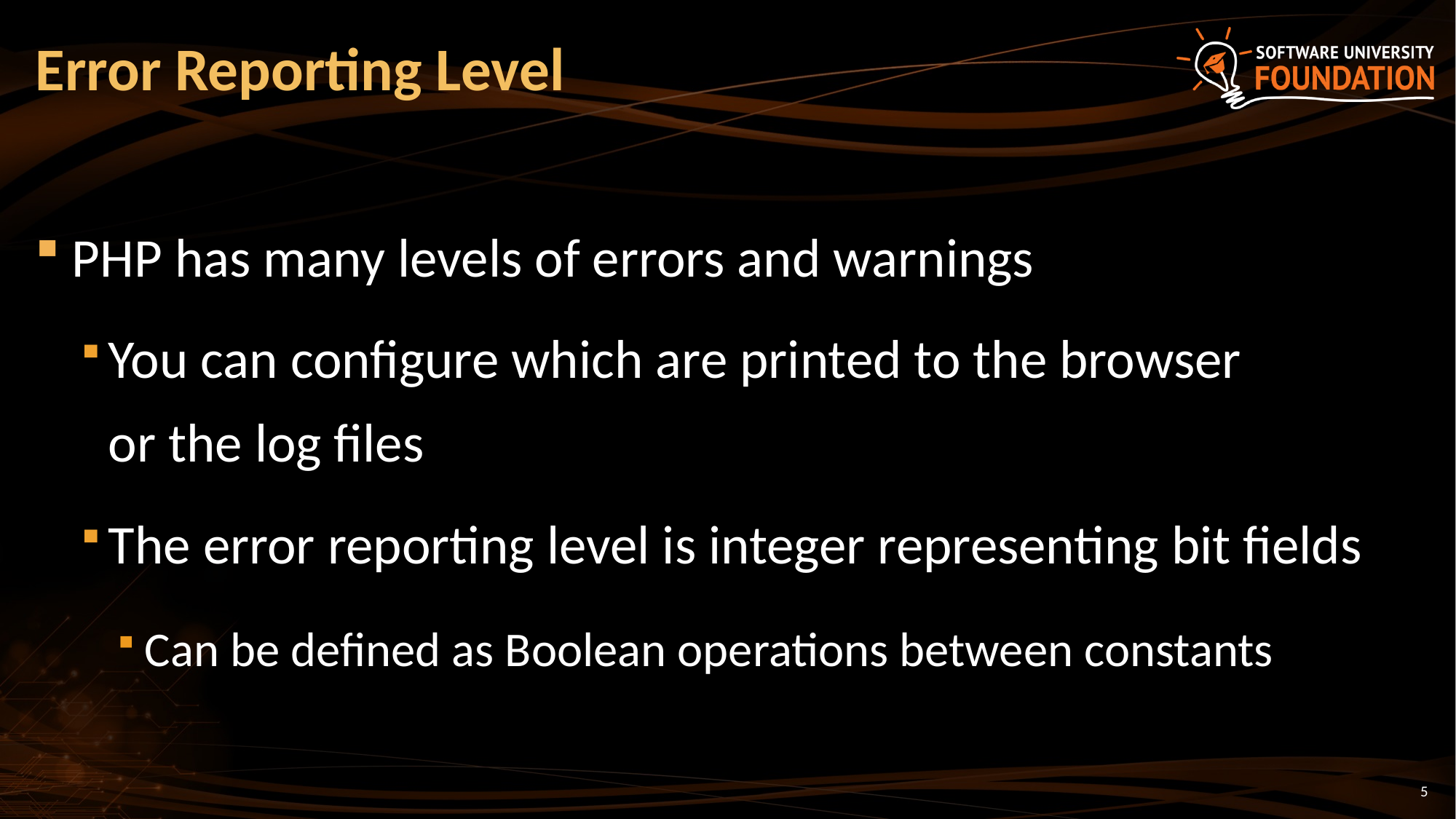

# Error Reporting Level
PHP has many levels of errors and warnings
You can configure which are printed to the browser
or the log files
The error reporting level is integer representing bit fields
Can be defined as Boolean operations between constants
5